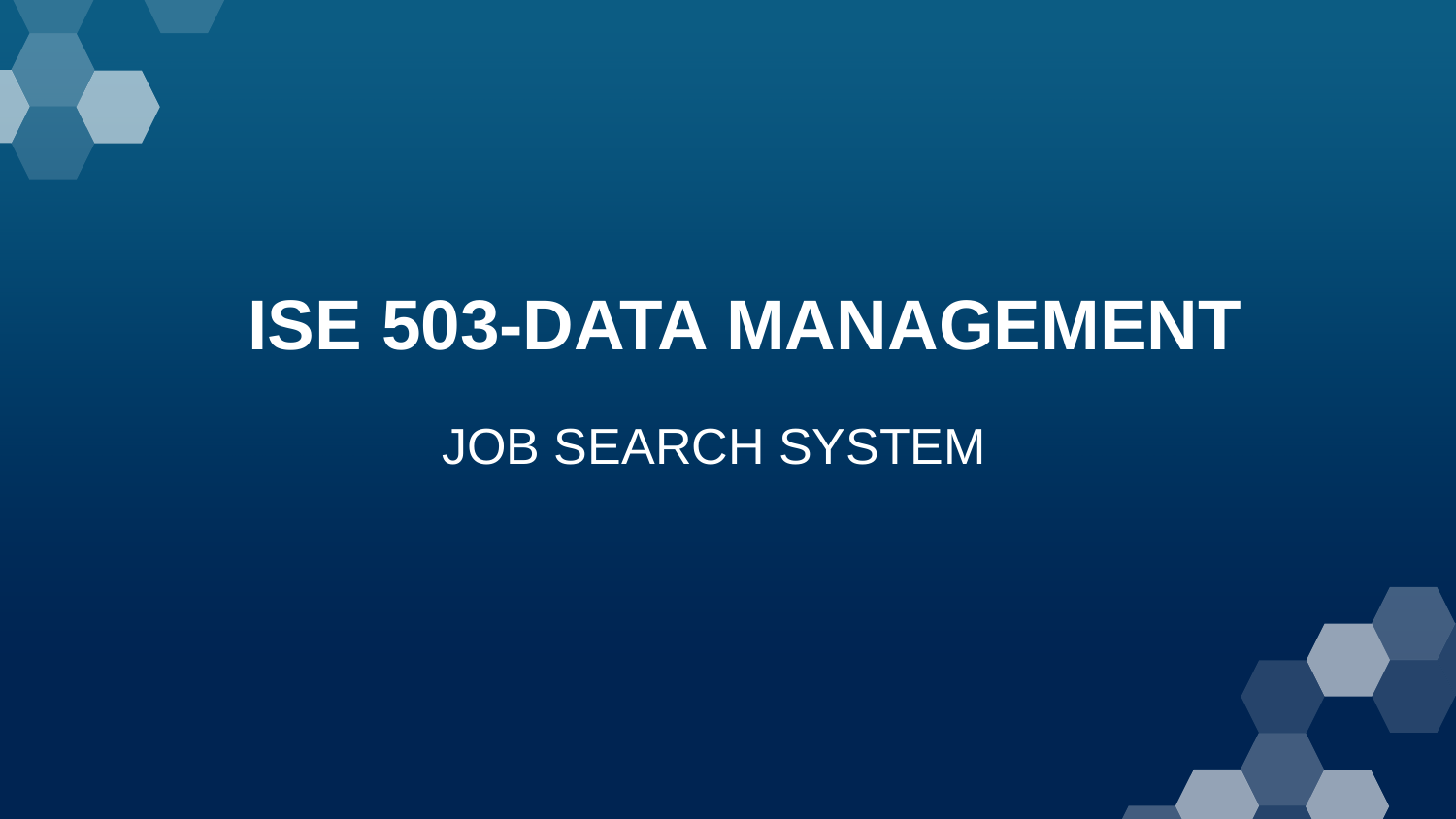

# ISE 503-DATA MANAGEMENT

JOB SEARCH SYSTEM